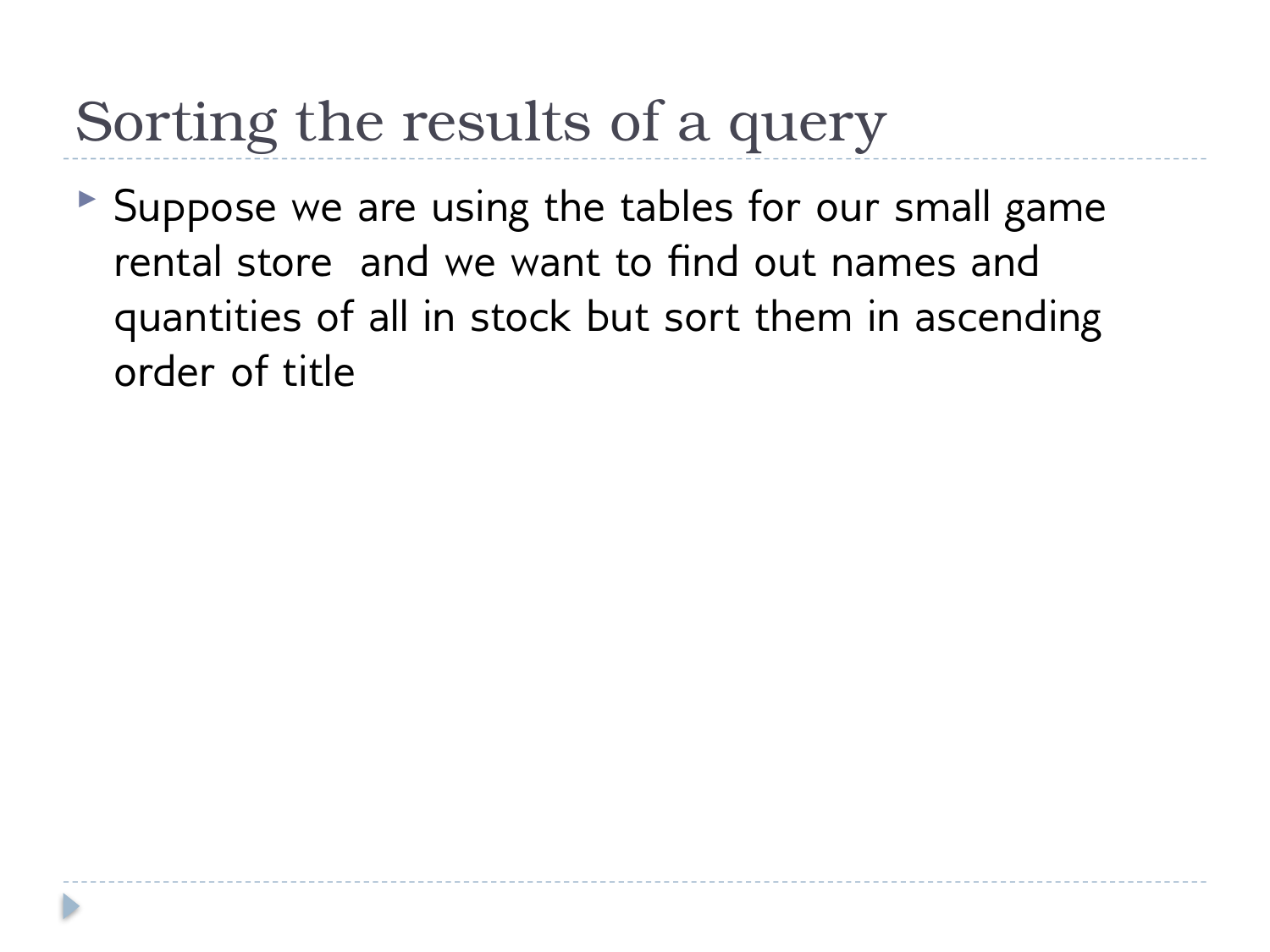

# Sorting the results of a query
Suppose we are using the tables for our small game rental store  and we want to find out names and quantities of all in stock but sort them in ascending order of title